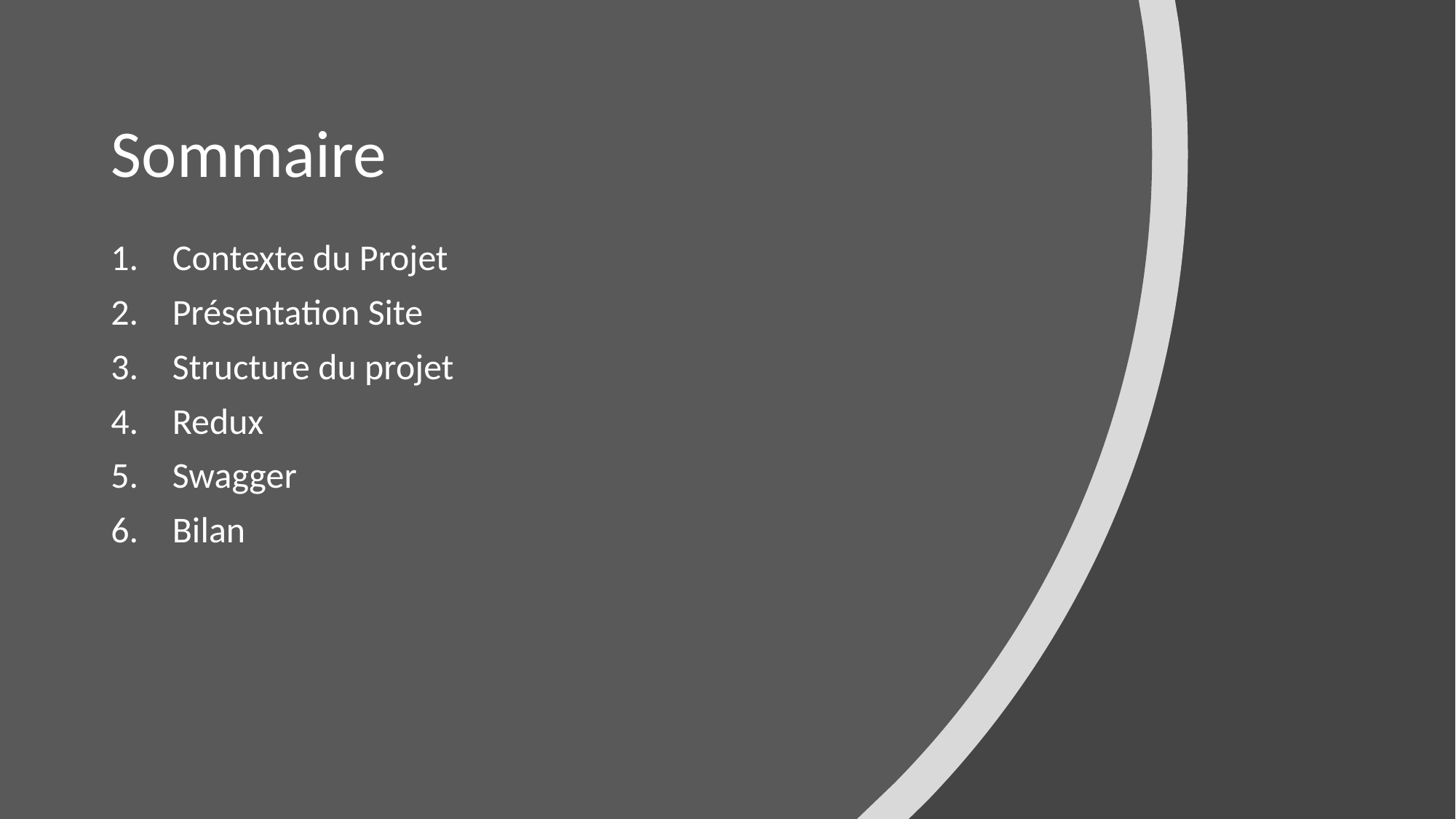

# Sommaire
Contexte du Projet
Présentation Site
Structure du projet
Redux
Swagger
Bilan